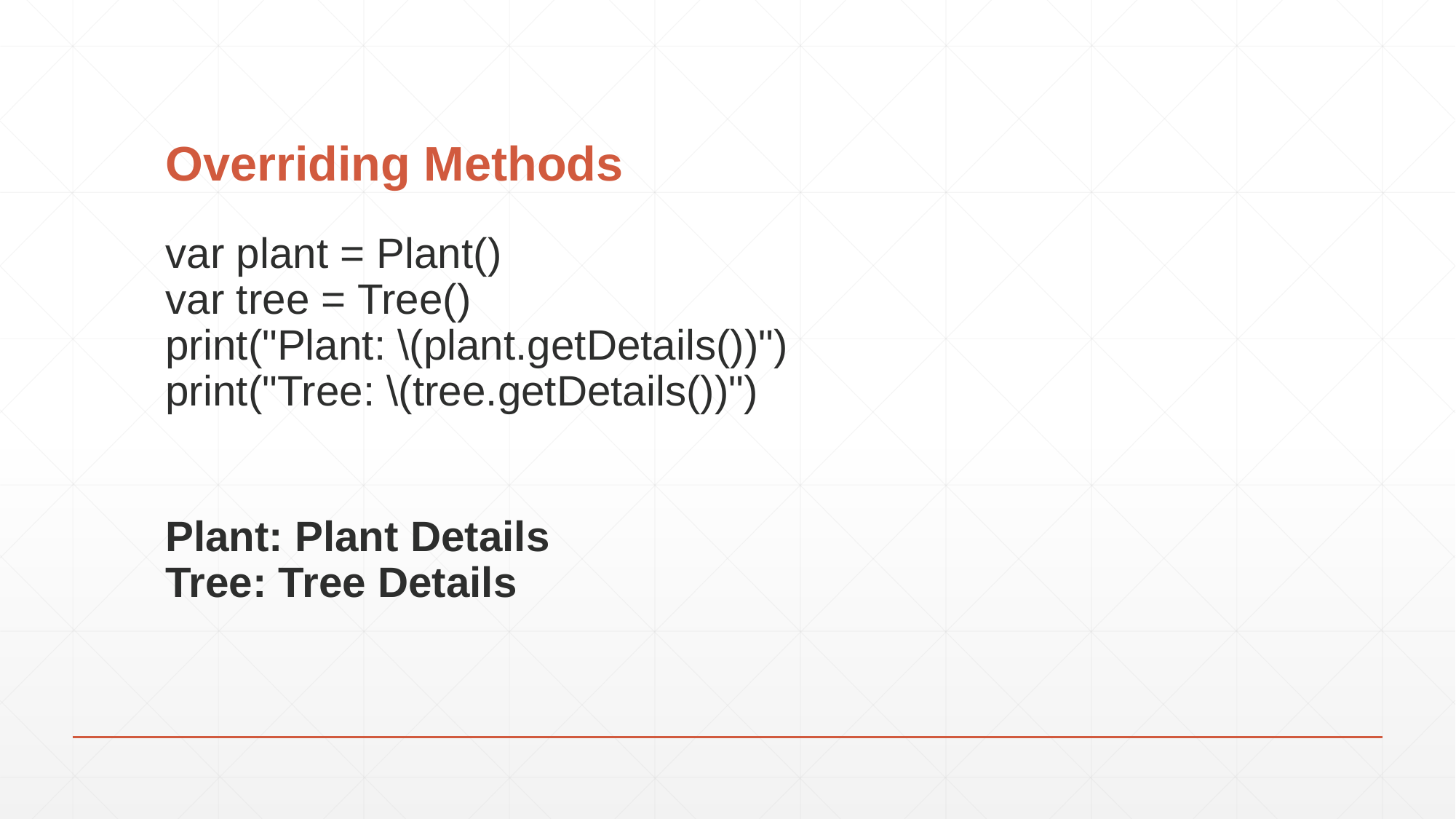

# Overriding Methods
var plant = Plant()
var tree = Tree()
print("Plant: \(plant.getDetails())")
print("Tree: \(tree.getDetails())")

Plant: Plant Details
Tree: Tree Details